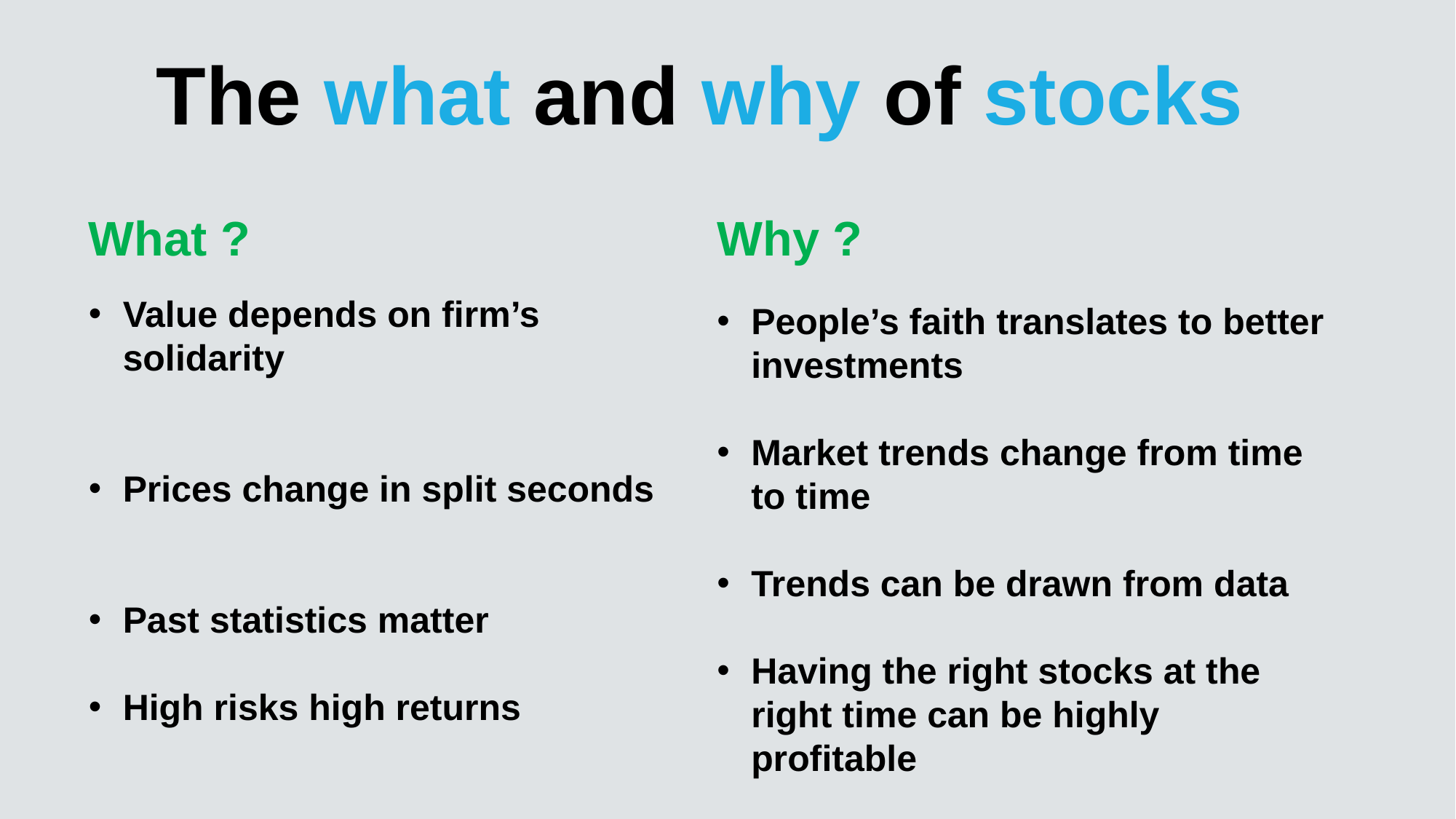

The what and why of stocks
What ?

Value depends on firm’s solidarity

Prices change in split seconds

Past statistics matter

High risks high returns

Why ?

People’s faith translates to better investments

Market trends change from time to time

Trends can be drawn from data

Having the right stocks at the right time can be highly profitable